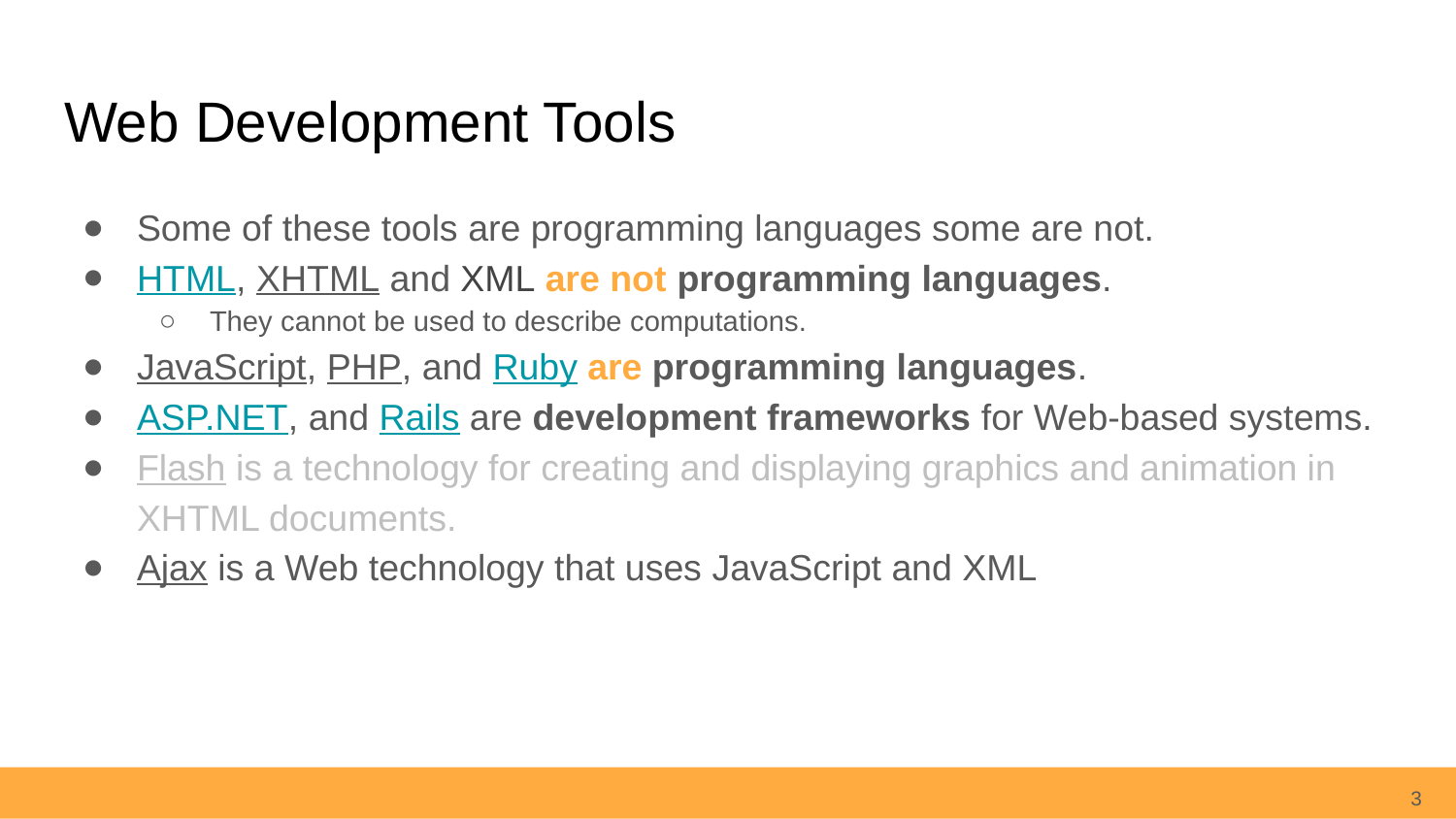

# Web Development Tools
Some of these tools are programming languages some are not.
HTML, XHTML and XML are not programming languages.
They cannot be used to describe computations.
JavaScript, PHP, and Ruby are programming languages.
ASP.NET, and Rails are development frameworks for Web-based systems.
Flash is a technology for creating and displaying graphics and animation in XHTML documents.
Ajax is a Web technology that uses JavaScript and XML

3